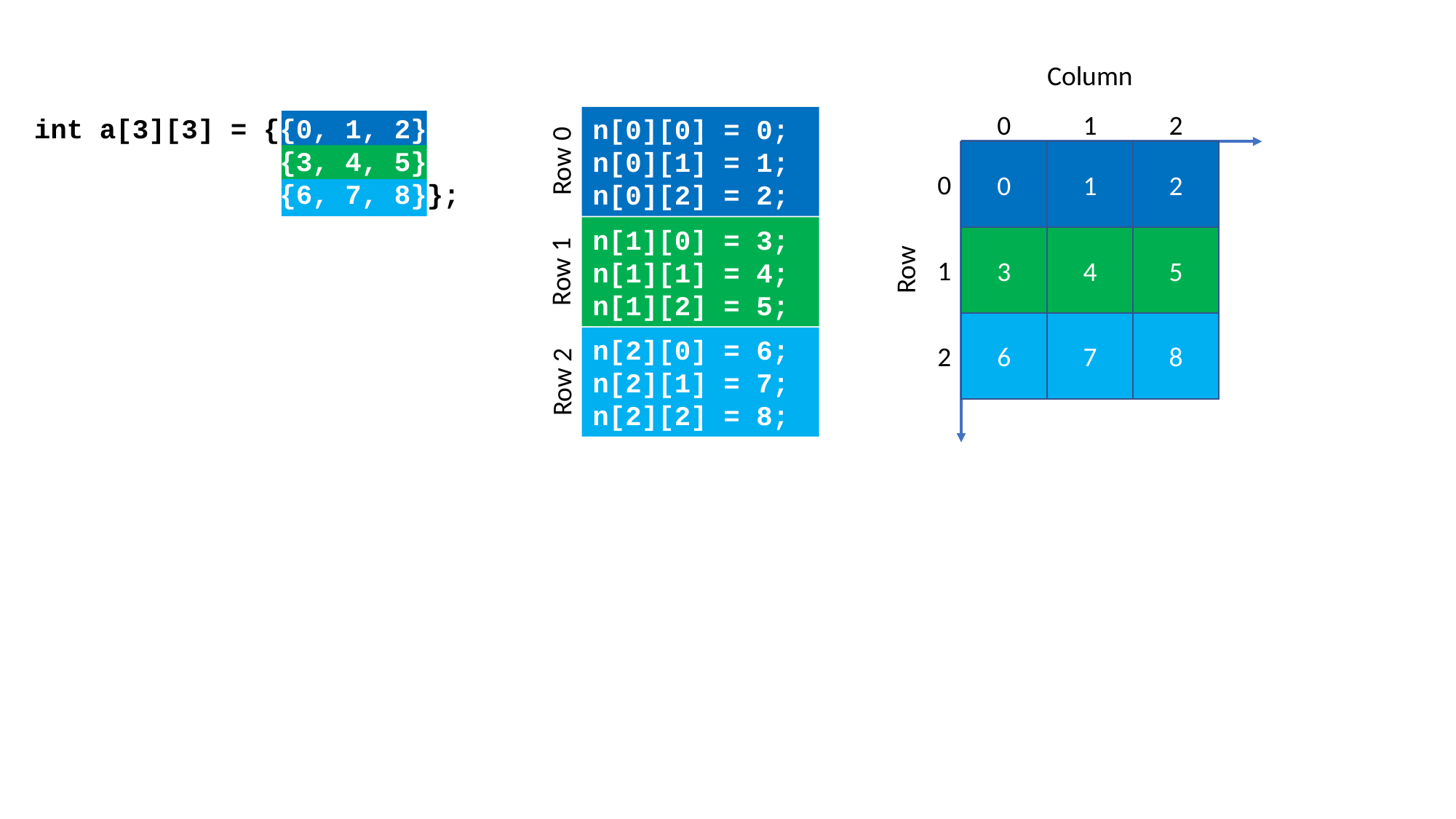

Column
0
1
2
0
0
1
2
1
3
4
5
Row
2
6
7
8
int a[3][3] = {{0, 1, 2},
               {3, 4, 5},
               {6, 7, 8}};

n[0][0] = 0;
n[0][1] = 1;
n[0][2] = 2;
Row 0
n[1][0] = 3;
n[1][1] = 4;
n[1][2] = 5;
Row 1
n[2][0] = 6;
n[2][1] = 7;
n[2][2] = 8;
Row 2